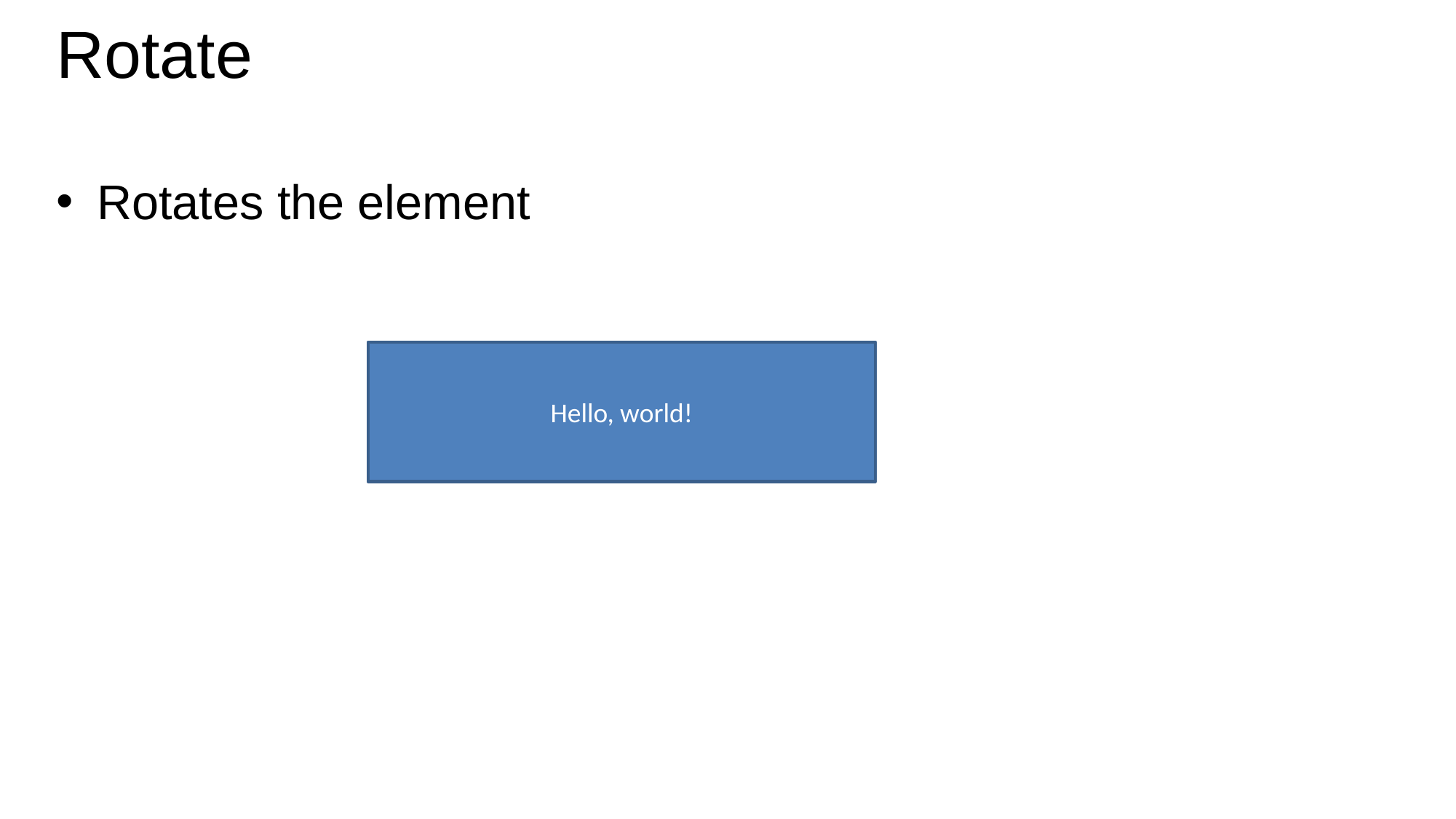

# Rotate
Rotates the element
Hello, world!